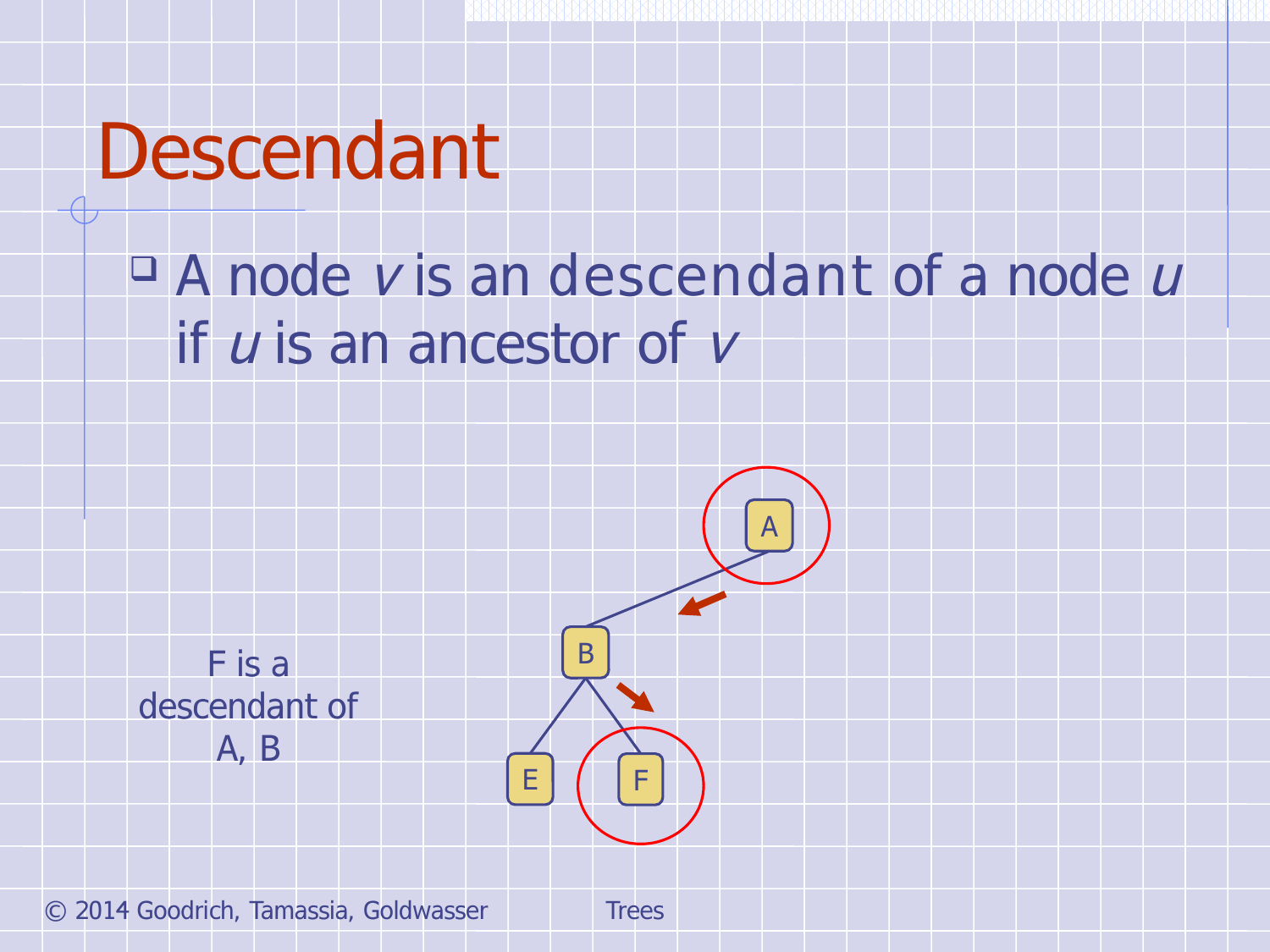

# Descendant
A node v is an descendant of a node u if u is an ancestor of v

A
B
E
F
F is a descendant of A, B

© 2014 Goodrich, Tamassia, Goldwasser
Trees